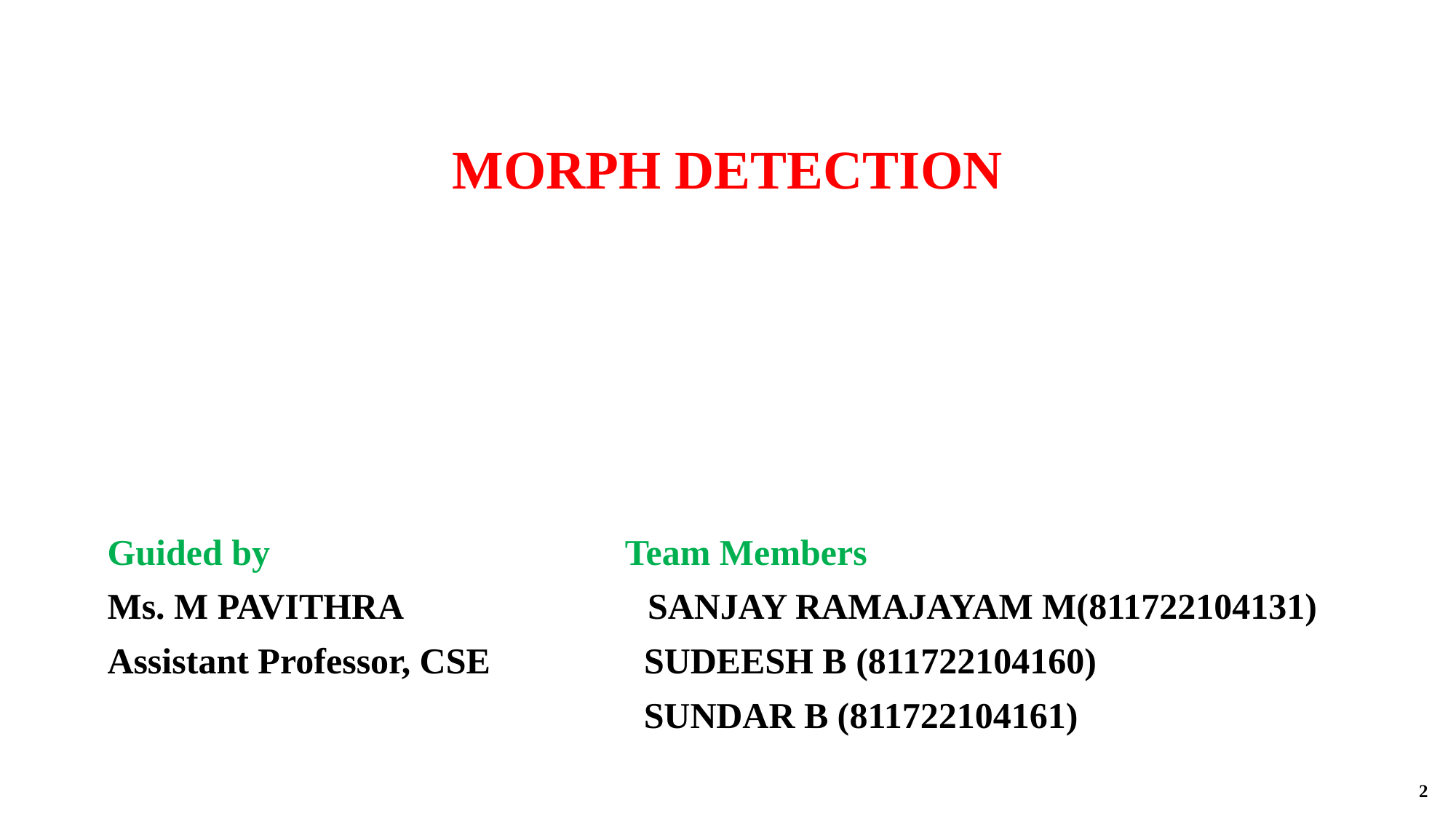

MORPH DETECTION
Guided by                                       Team Members
Ms. M PAVITHRA                           SANJAY RAMAJAYAM M(811722104131)
Assistant Professor, CSE 	           SUDEESH B (811722104160)
				           SUNDAR B (811722104161)
2